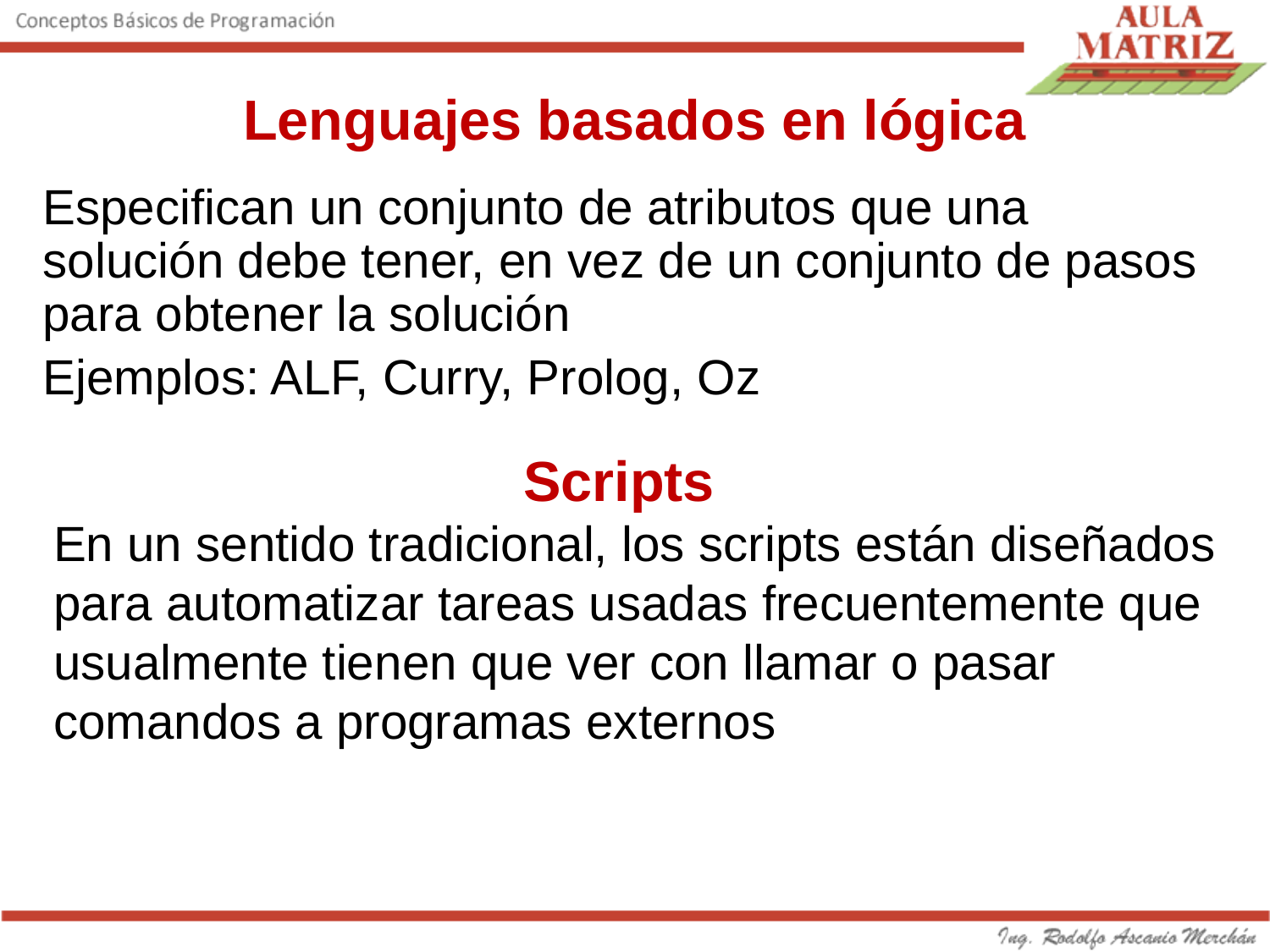

# Lenguajes basados en lógica
Especifican un conjunto de atributos que una solución debe tener, en vez de un conjunto de pasos para obtener la solución
Ejemplos: ALF, Curry, Prolog, Oz
Scripts
En un sentido tradicional, los scripts están diseñados para automatizar tareas usadas frecuentemente que usualmente tienen que ver con llamar o pasar comandos a programas externos